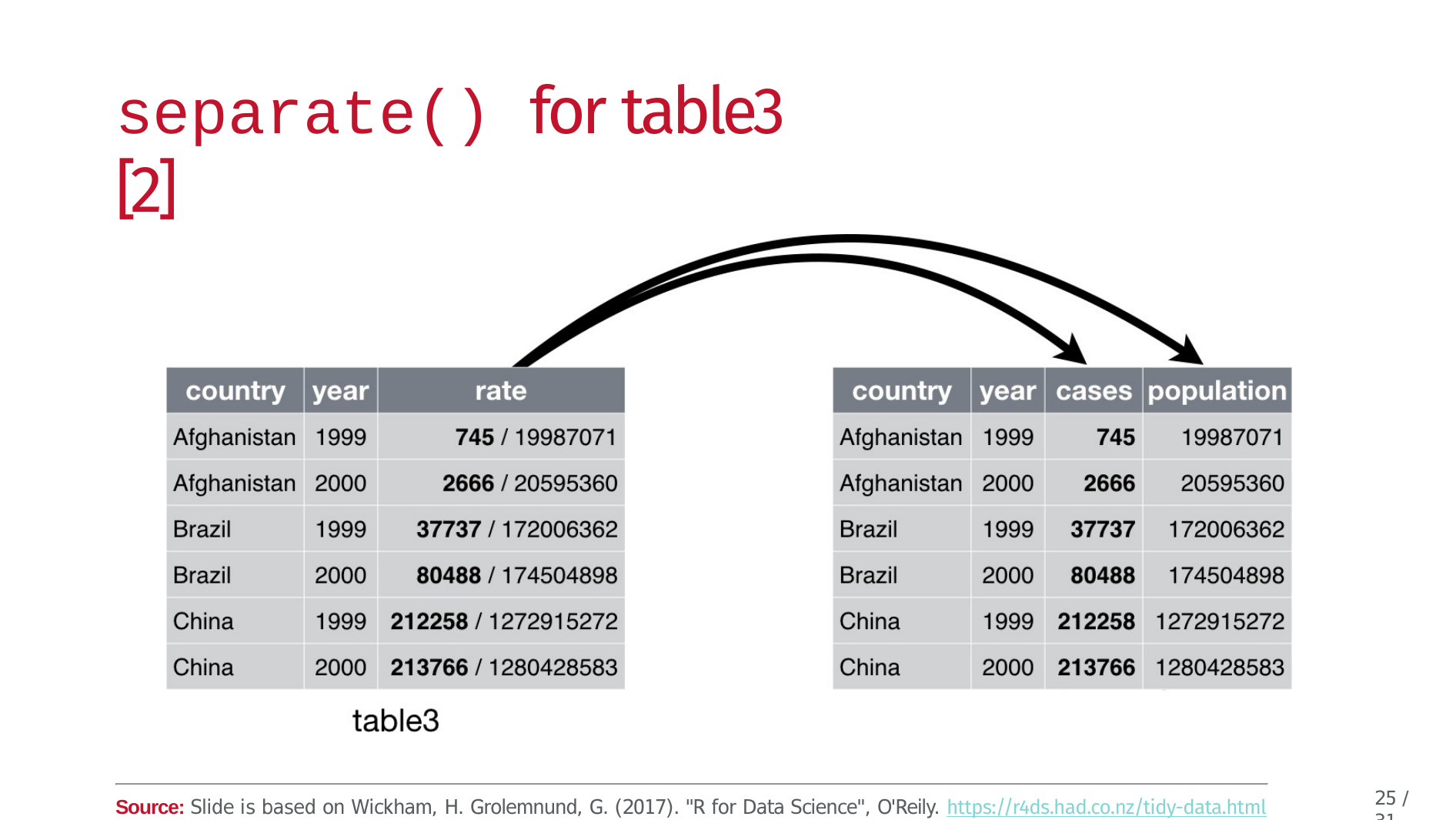

# separate() for table3 [2]

25 / 31
Source: Slide is based on Wickham, H. Grolemnund, G. (2017). "R for Data Science", O'Reily. https://r4ds.had.co.nz/tidy-data.html.